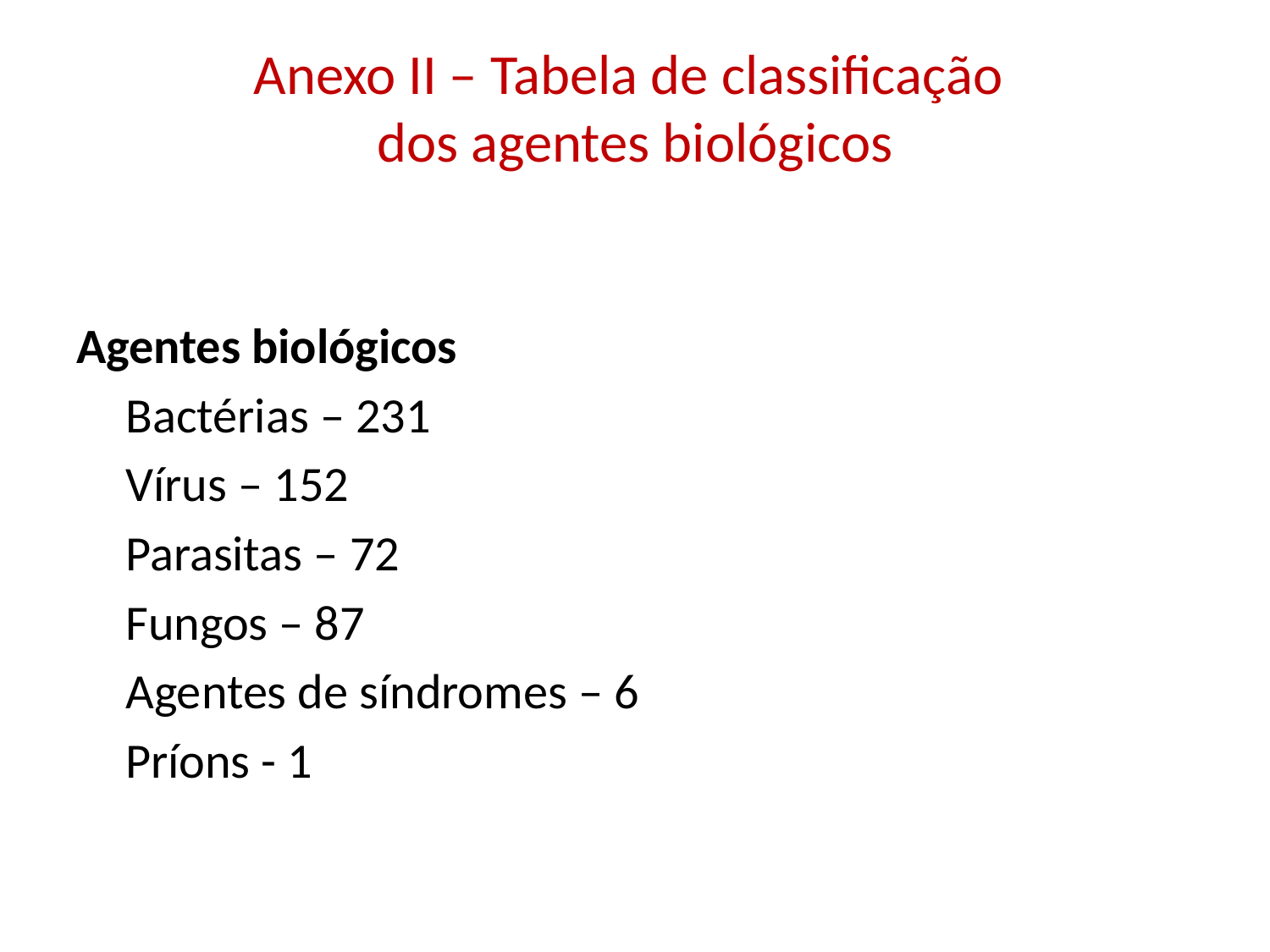

# Anexo II – Tabela de classificação dos agentes biológicos
Agentes biológicos
Bactérias – 231
Vírus – 152
Parasitas – 72
Fungos – 87
Agentes de síndromes – 6
Príons - 1